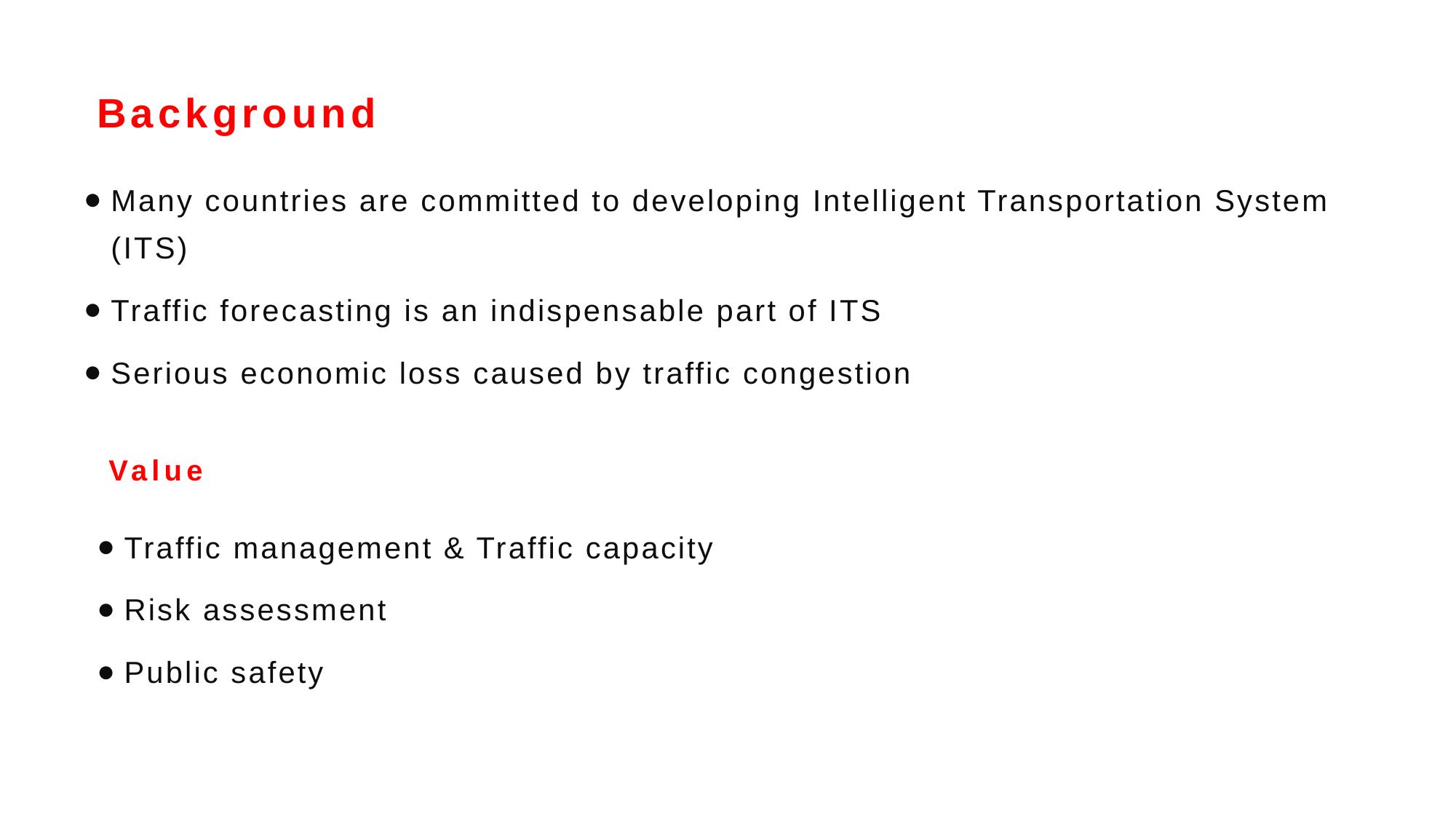

# Background
Many countries are committed to developing Intelligent Transportation System (ITS)
Traffic forecasting is an indispensable part of ITS
Serious economic loss caused by traffic congestion

Value

Traffic management & Traffic capacity
Risk assessment
Public safety